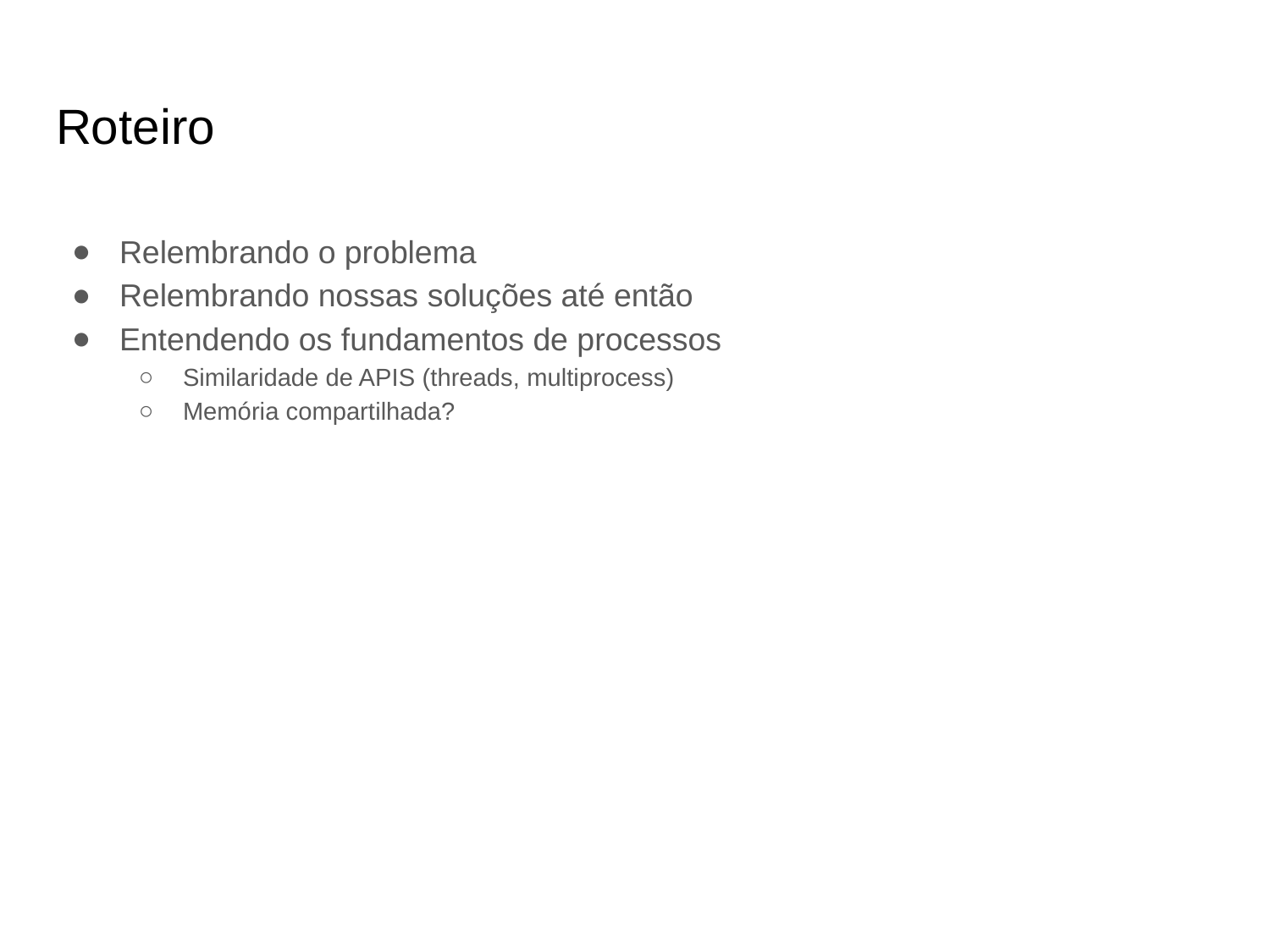

# Roteiro
Relembrando o problema
Relembrando nossas soluções até então
Entendendo os fundamentos de processos
Similaridade de APIS (threads, multiprocess)
Memória compartilhada?